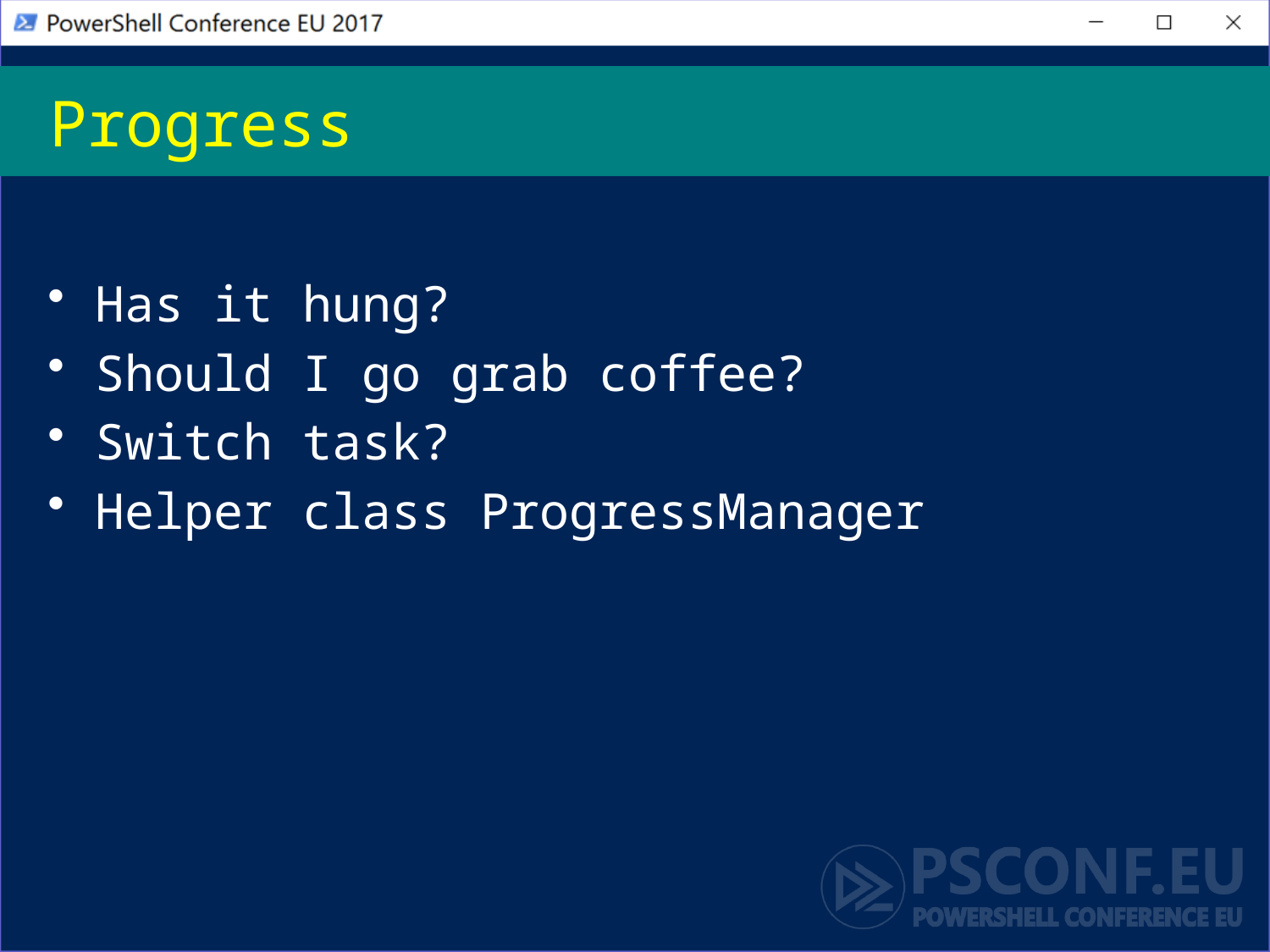

# Progress
Has it hung?
Should I go grab coffee?
Switch task?
Helper class ProgressManager